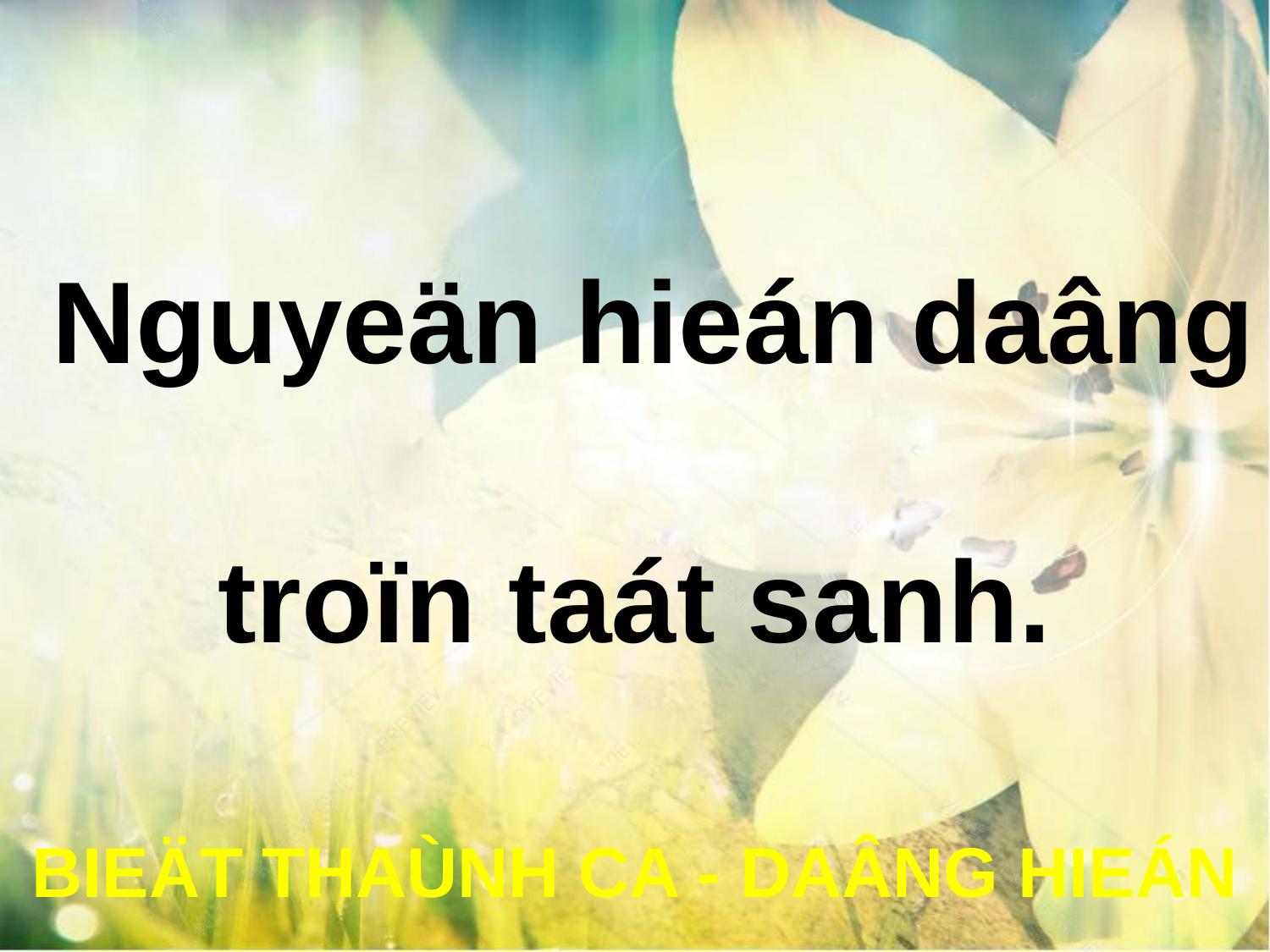

Nguyeän hieán daâng
troïn taát sanh.
BIEÄT THAÙNH CA - DAÂNG HIEÁN